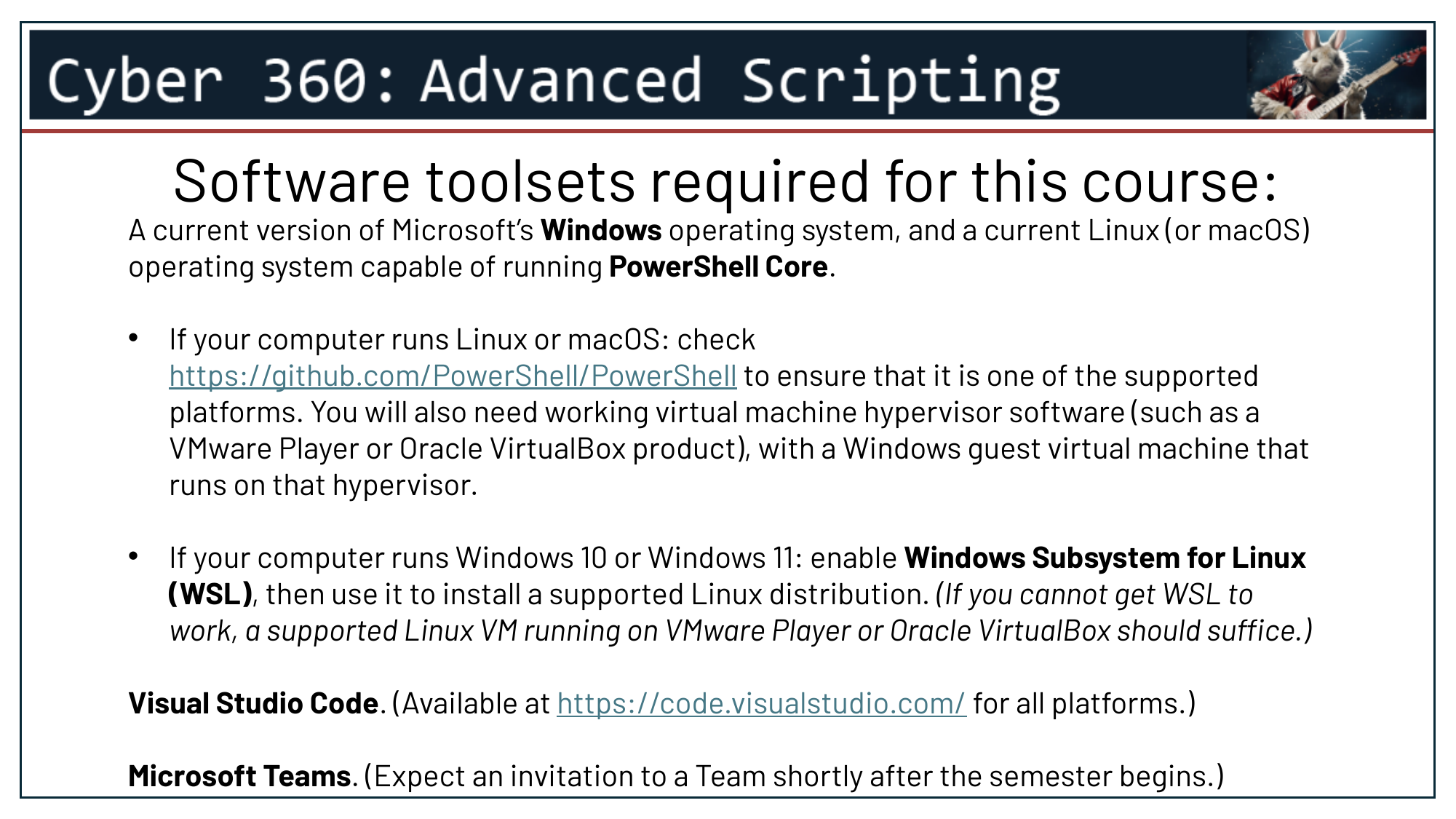

Software toolsets required for this course:
A current version of Microsoft’s Windows operating system, and a current Linux (or macOS) operating system capable of running PowerShell Core.

If your computer runs Linux or macOS: check https://github.com/PowerShell/PowerShell to ensure that it is one of the supported platforms. You will also need working virtual machine hypervisor software (such as a VMware Player or Oracle VirtualBox product), with a Windows guest virtual machine that runs on that hypervisor.

If your computer runs Windows 10 or Windows 11: enable Windows Subsystem for Linux (WSL), then use it to install a supported Linux distribution. (If you cannot get WSL to work, a supported Linux VM running on VMware Player or Oracle VirtualBox should suffice.)

Visual Studio Code. (Available at https://code.visualstudio.com/ for all platforms.)

Microsoft Teams. (Expect an invitation to a Team shortly after the semester begins.)